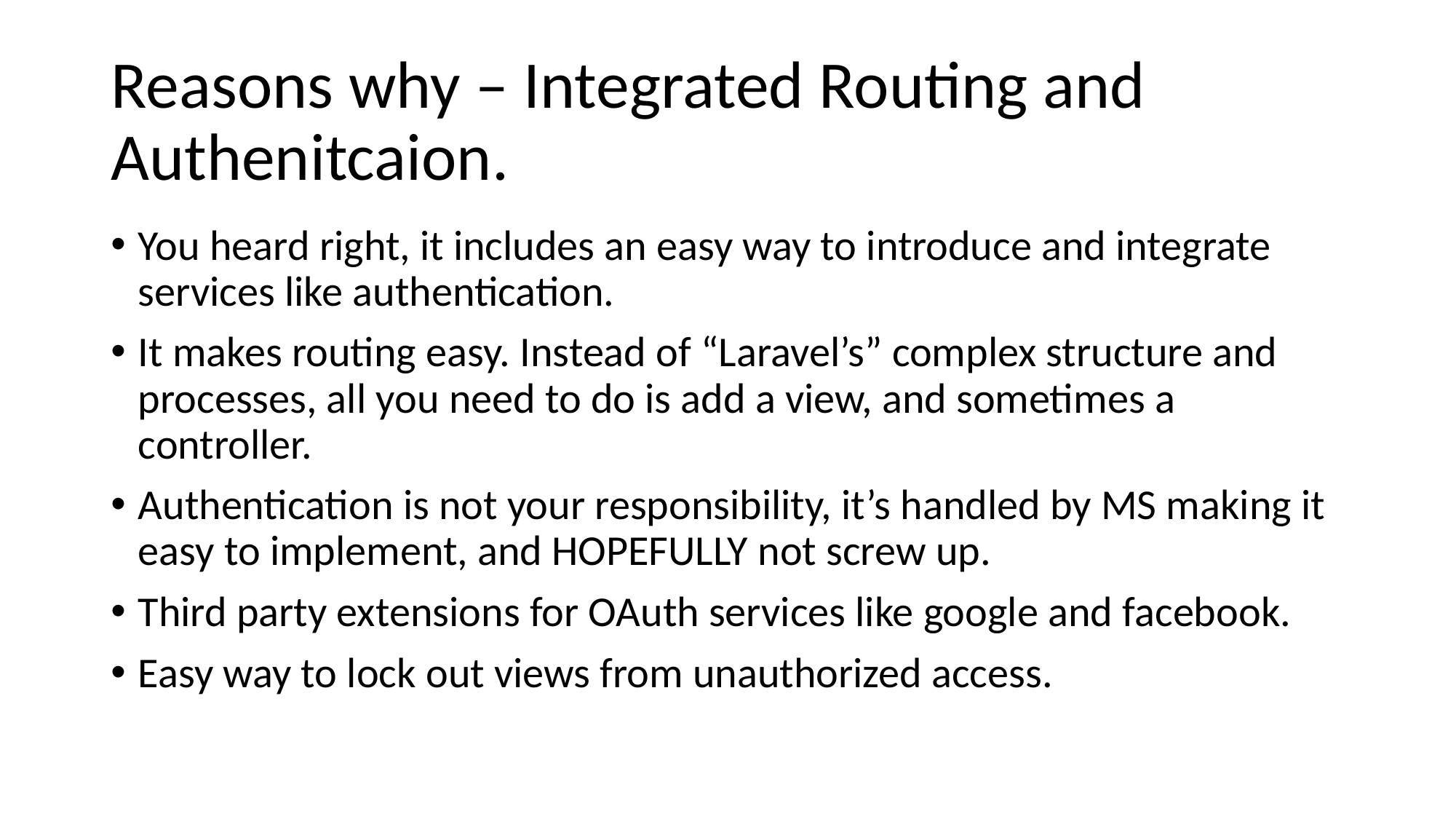

# Reasons why – Integrated Routing and Authenitcaion.
You heard right, it includes an easy way to introduce and integrate services like authentication.
It makes routing easy. Instead of “Laravel’s” complex structure and processes, all you need to do is add a view, and sometimes a controller.
Authentication is not your responsibility, it’s handled by MS making it easy to implement, and HOPEFULLY not screw up.
Third party extensions for OAuth services like google and facebook.
Easy way to lock out views from unauthorized access.